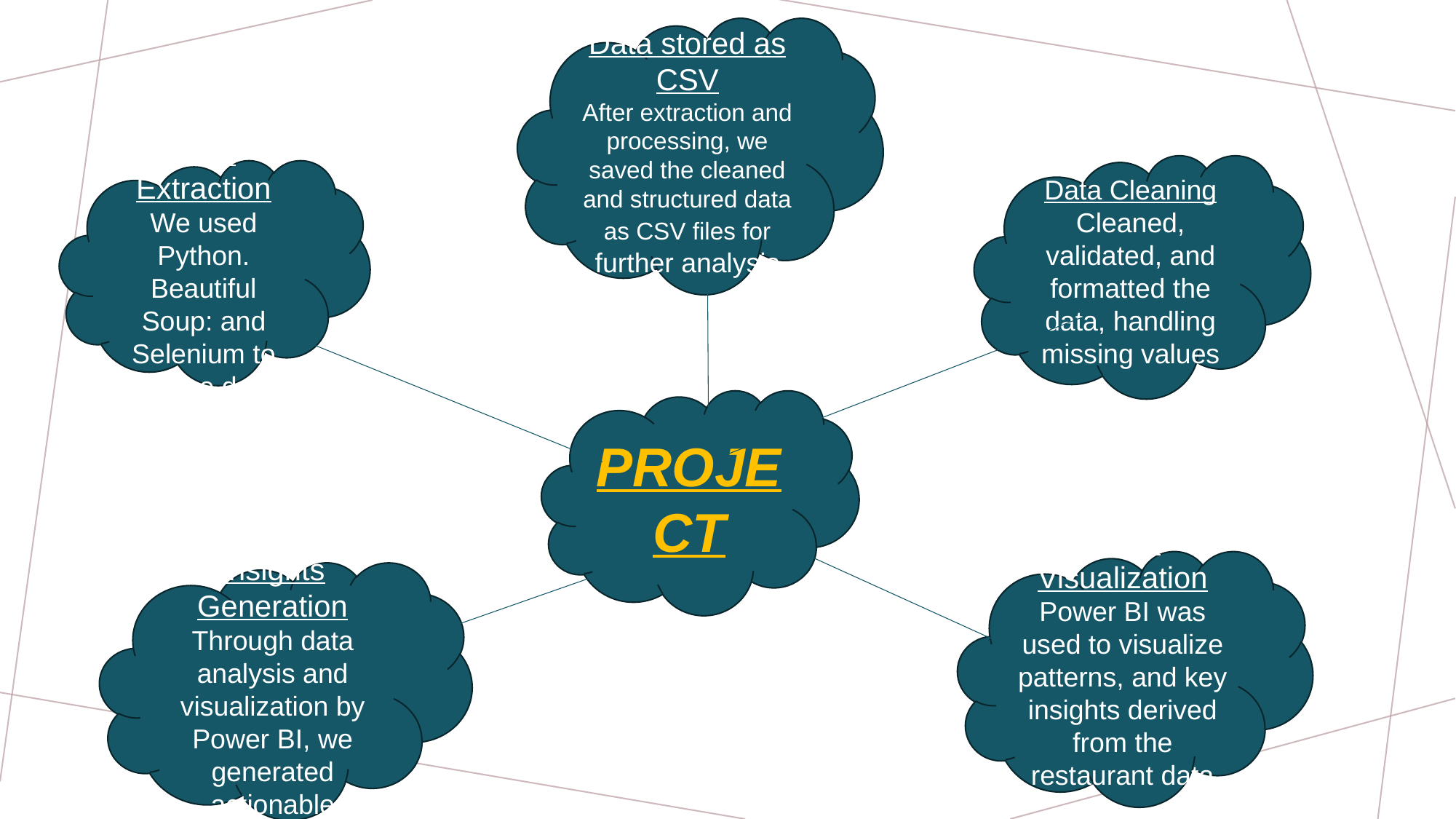

Data stored as CSV
After extraction and processing, we saved the cleaned and structured data as CSV files for further analysis

Data Cleaning
Cleaned, validated, and formatted the data, handling missing values
Data Extraction We used Python. Beautiful Soup: and Selenium to scrape data
PROJECT

Visualization
Power BI was used to visualize patterns, and key insights derived from the restaurant data

Insights Generation Through data analysis and visualization by Power BI, we generated actionable insights.